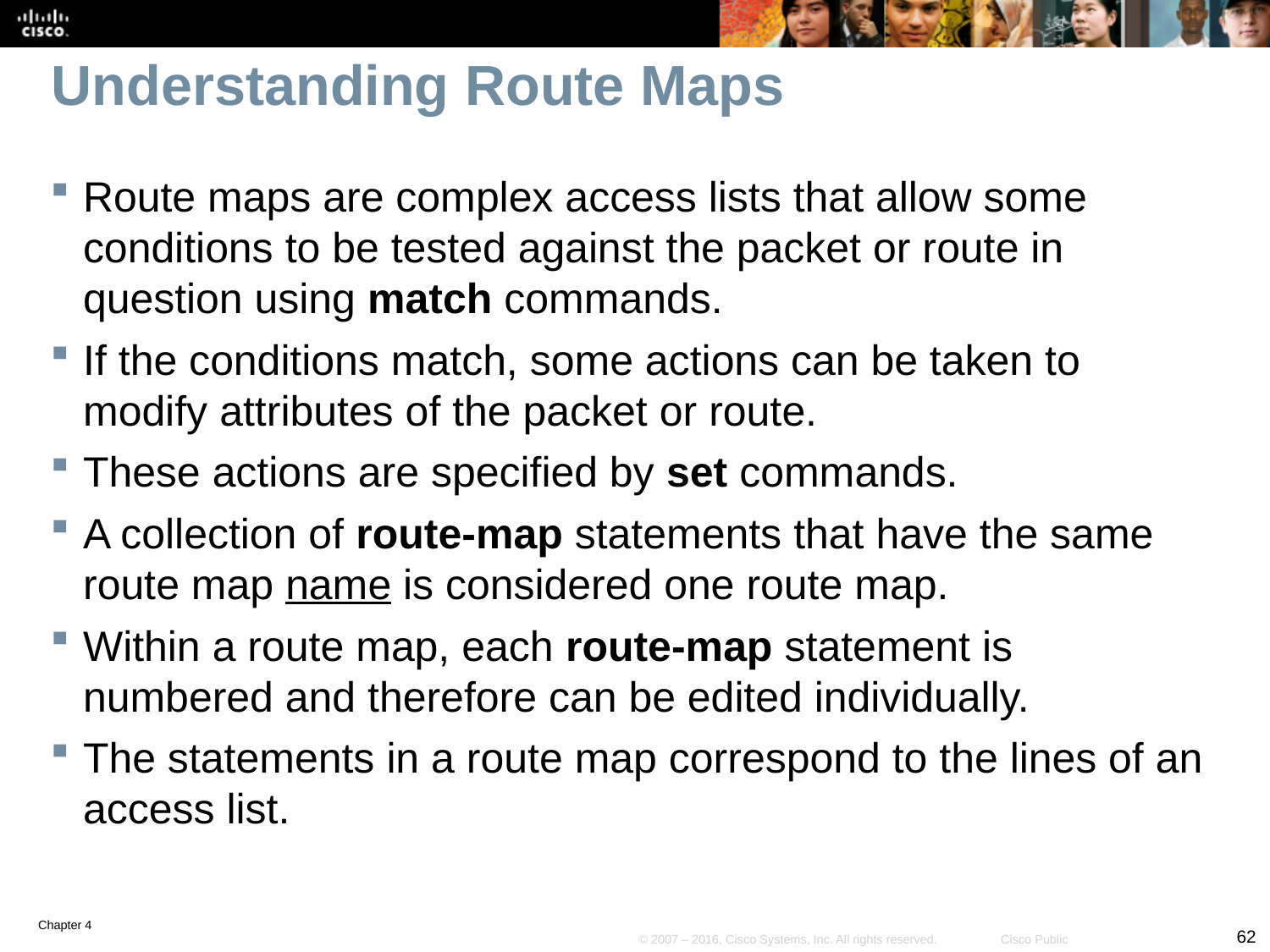

# Understanding Route Maps
Route maps are complex access lists that allow some conditions to be tested against the packet or route in question using match commands.
If the conditions match, some actions can be taken to modify attributes of the packet or route.
These actions are specified by set commands.
A collection of route-map statements that have the same route map name is considered one route map.
Within a route map, each route-map statement is numbered and therefore can be edited individually.
The statements in a route map correspond to the lines of an access list.